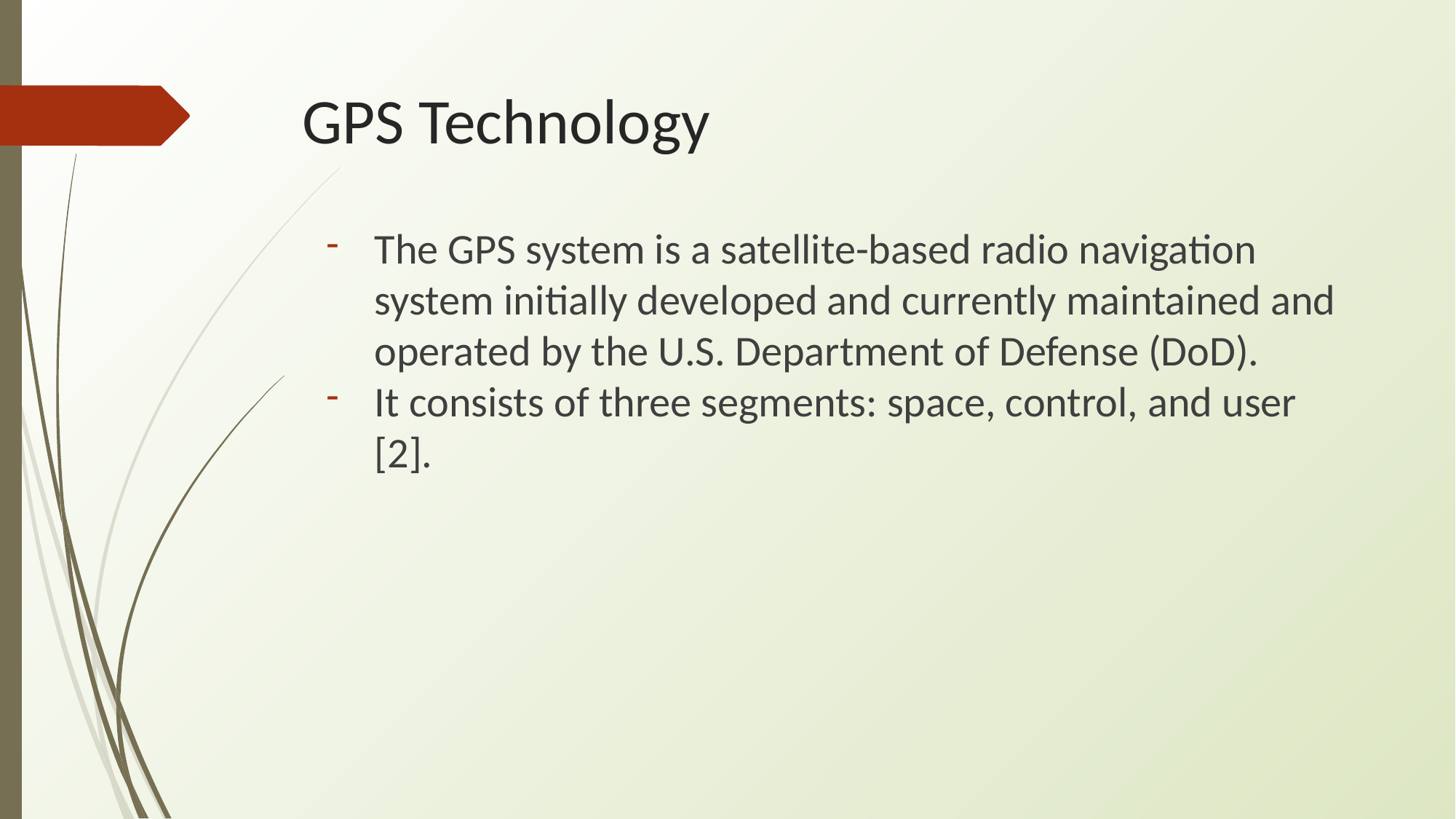

# GPS Technology
The GPS system is a satellite-based radio navigation system initially developed and currently maintained and operated by the U.S. Department of Defense (DoD).
It consists of three segments: space, control, and user [2].